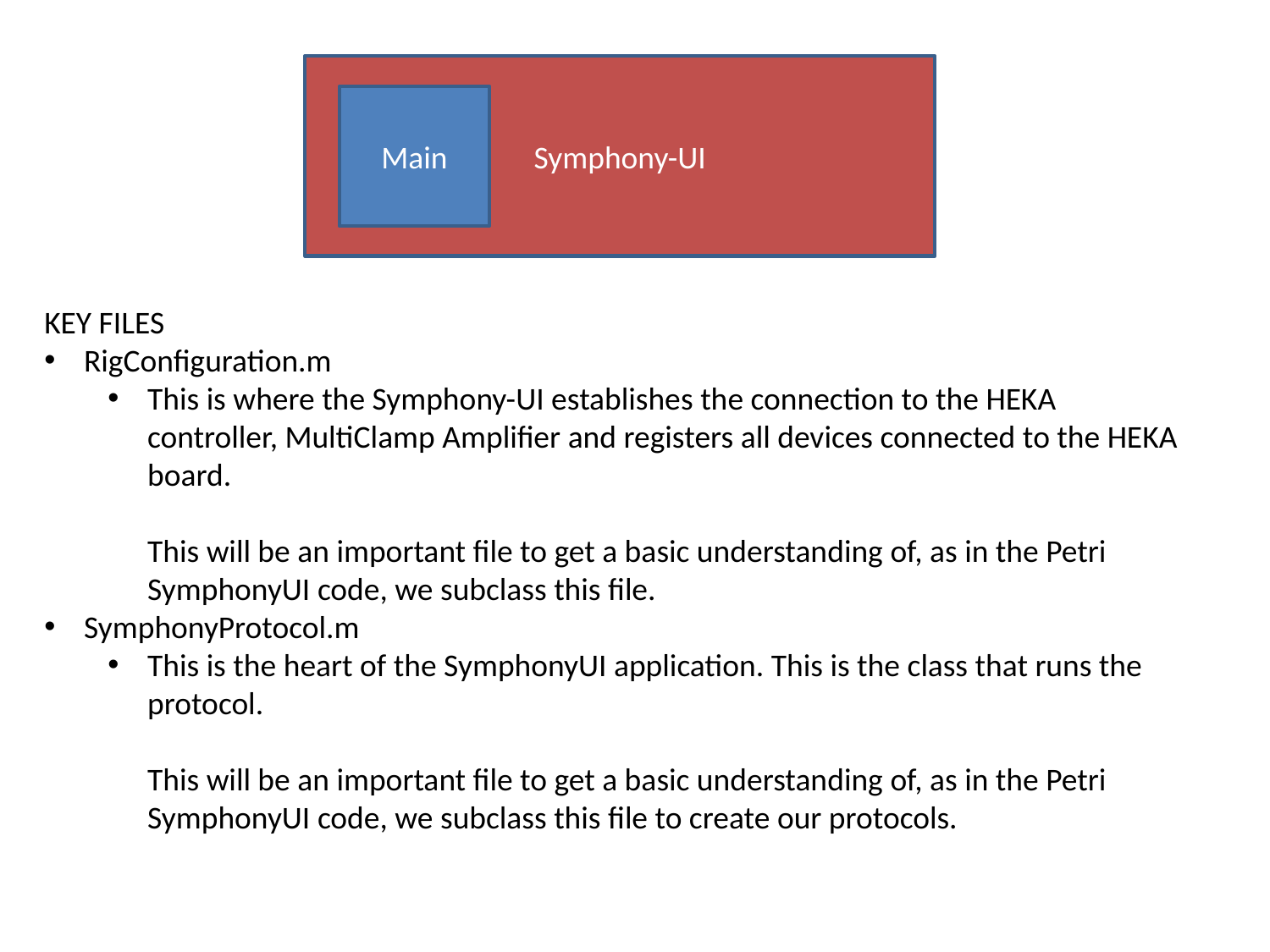

Symphony-UI
Main
KEY FILES
RigConfiguration.m
This is where the Symphony-UI establishes the connection to the HEKA
controller, MultiClamp Amplifier and registers all devices connected to the HEKA
board.
This will be an important file to get a basic understanding of, as in the Petri
SymphonyUI code, we subclass this file.
SymphonyProtocol.m
This is the heart of the SymphonyUI application. This is the class that runs the
protocol.
This will be an important file to get a basic understanding of, as in the Petri
SymphonyUI code, we subclass this file to create our protocols.